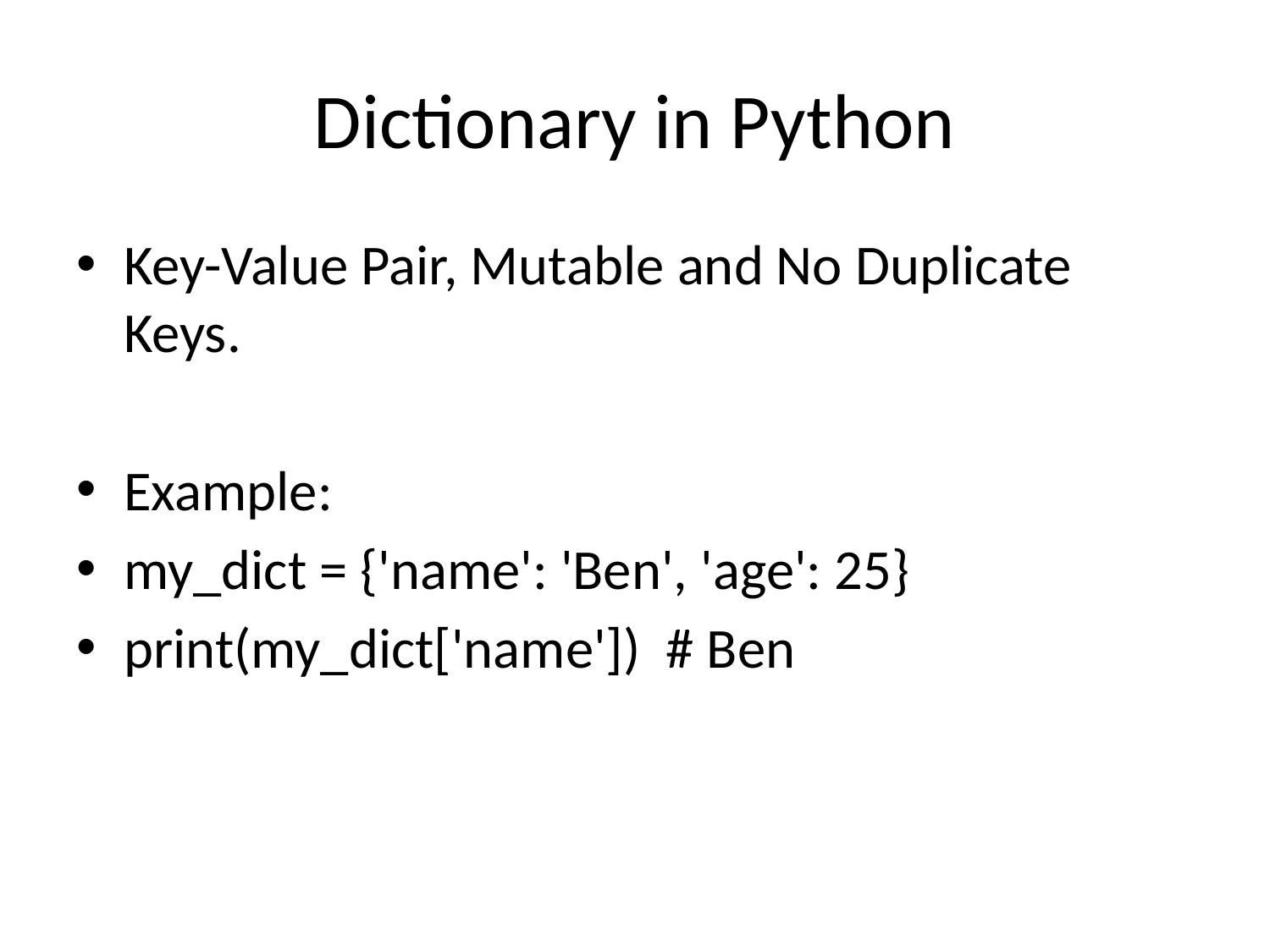

# Dictionary in Python
Key-Value Pair, Mutable and No Duplicate Keys.

Example:
my_dict = {'name': 'Ben', 'age': 25}
print(my_dict['name'])  # Ben